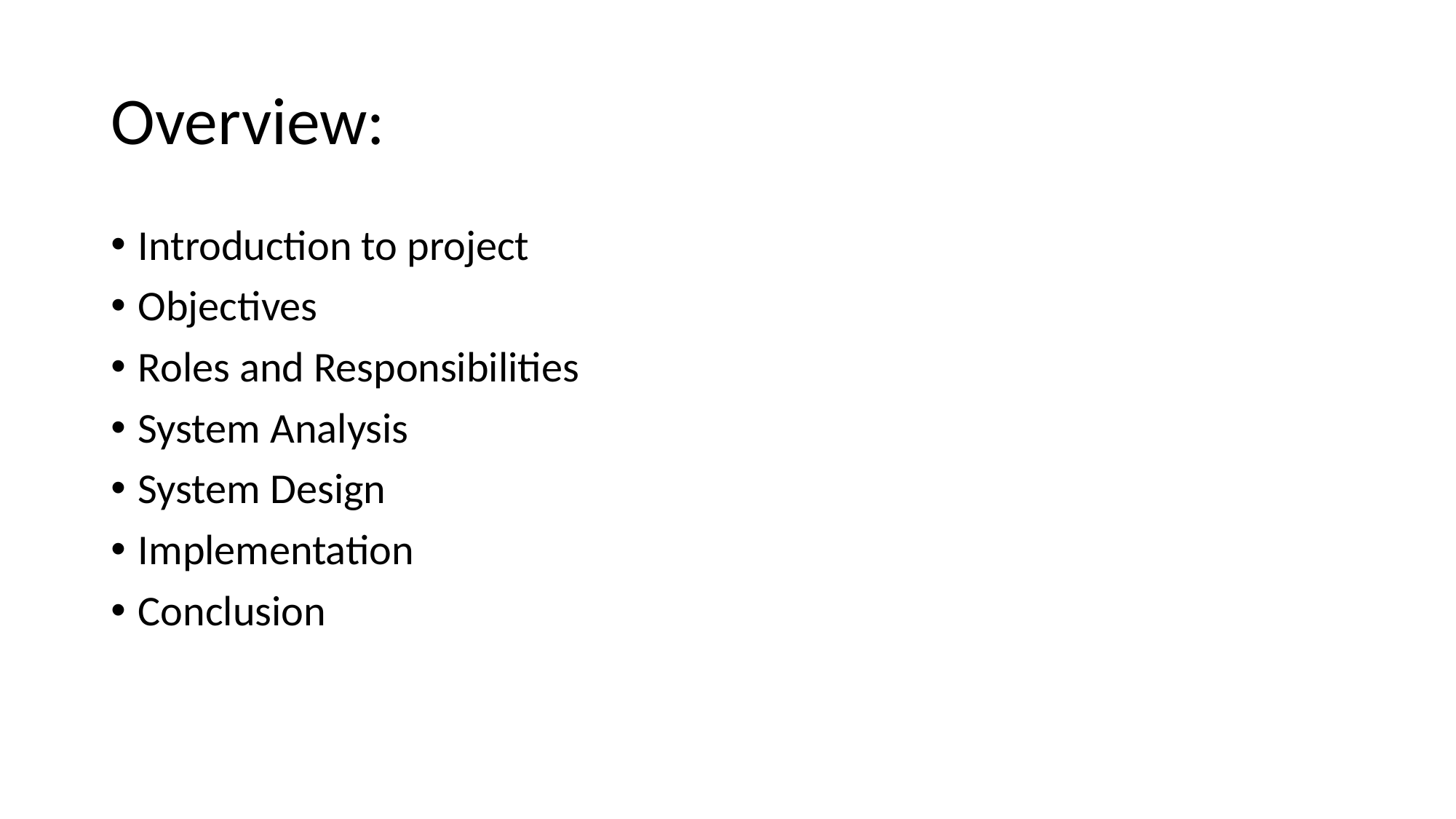

# Overview:
Introduction to project
Objectives
Roles and Responsibilities
System Analysis
System Design
Implementation
Conclusion